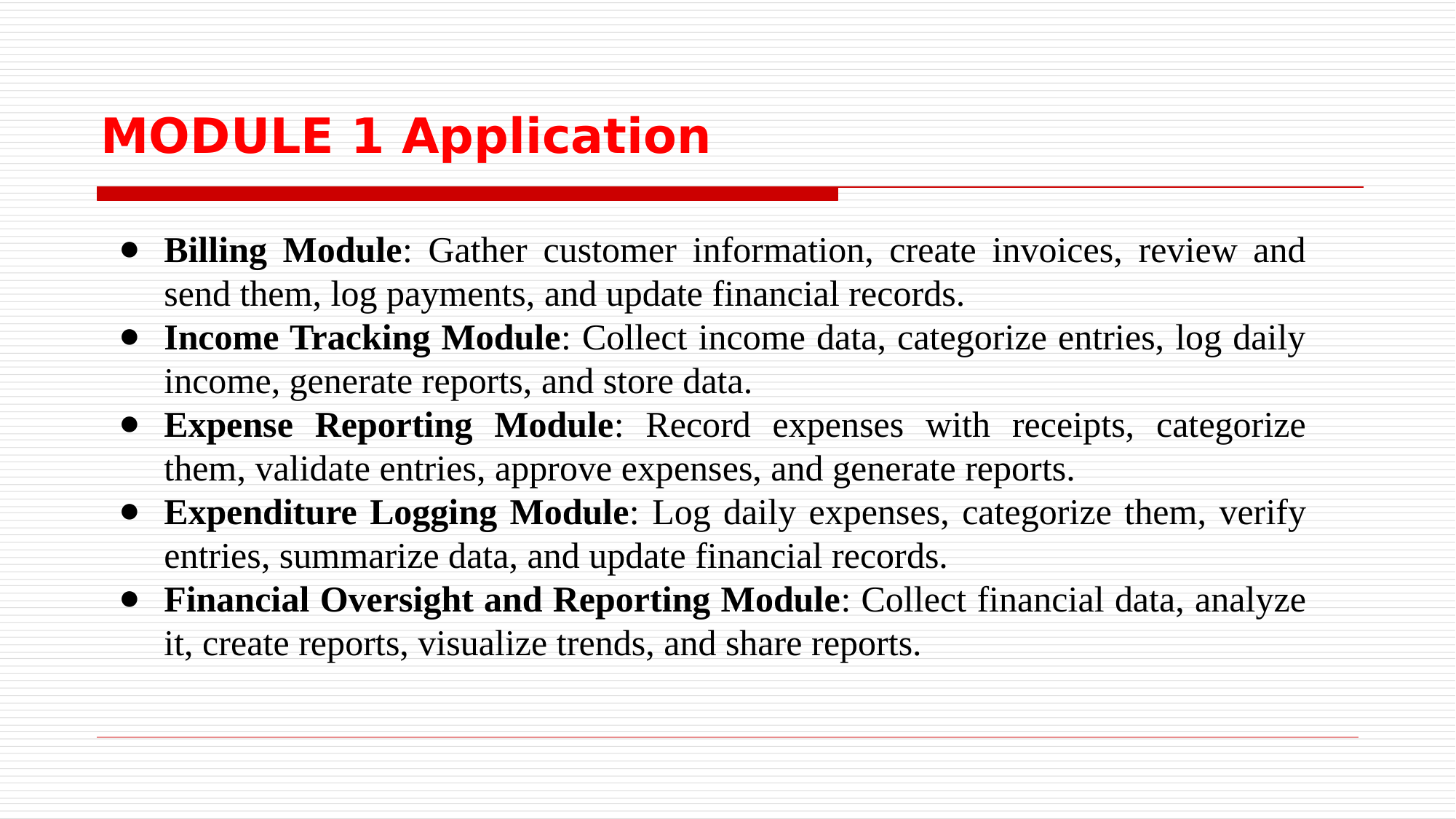

# MODULE 1 Application
Billing Module: Gather customer information, create invoices, review and send them, log payments, and update financial records.
Income Tracking Module: Collect income data, categorize entries, log daily income, generate reports, and store data.
Expense Reporting Module: Record expenses with receipts, categorize them, validate entries, approve expenses, and generate reports.
Expenditure Logging Module: Log daily expenses, categorize them, verify entries, summarize data, and update financial records.
Financial Oversight and Reporting Module: Collect financial data, analyze it, create reports, visualize trends, and share reports.